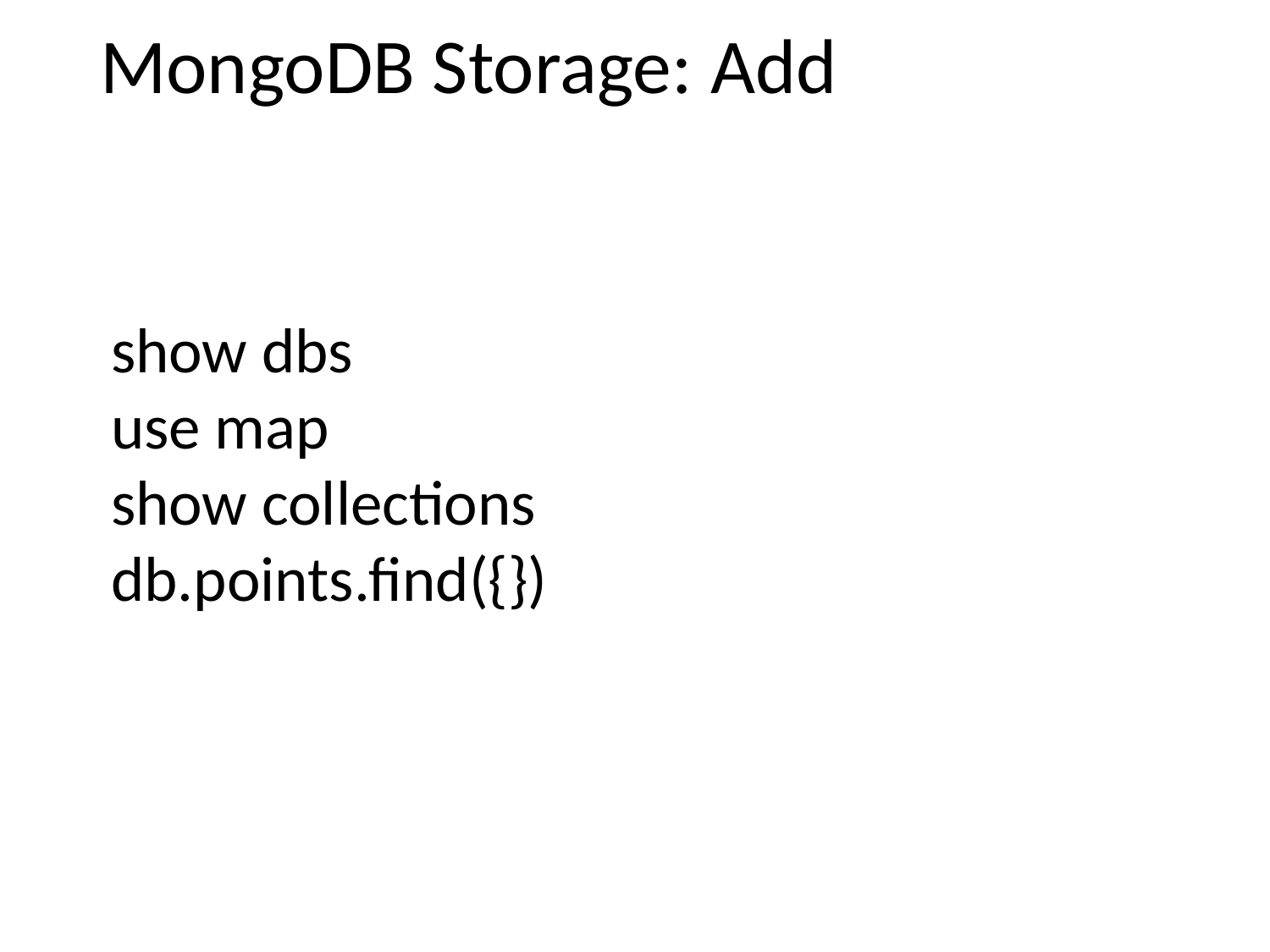

# MongoDB Storage: Add
show dbs
use map
show collections
db.points.find({})